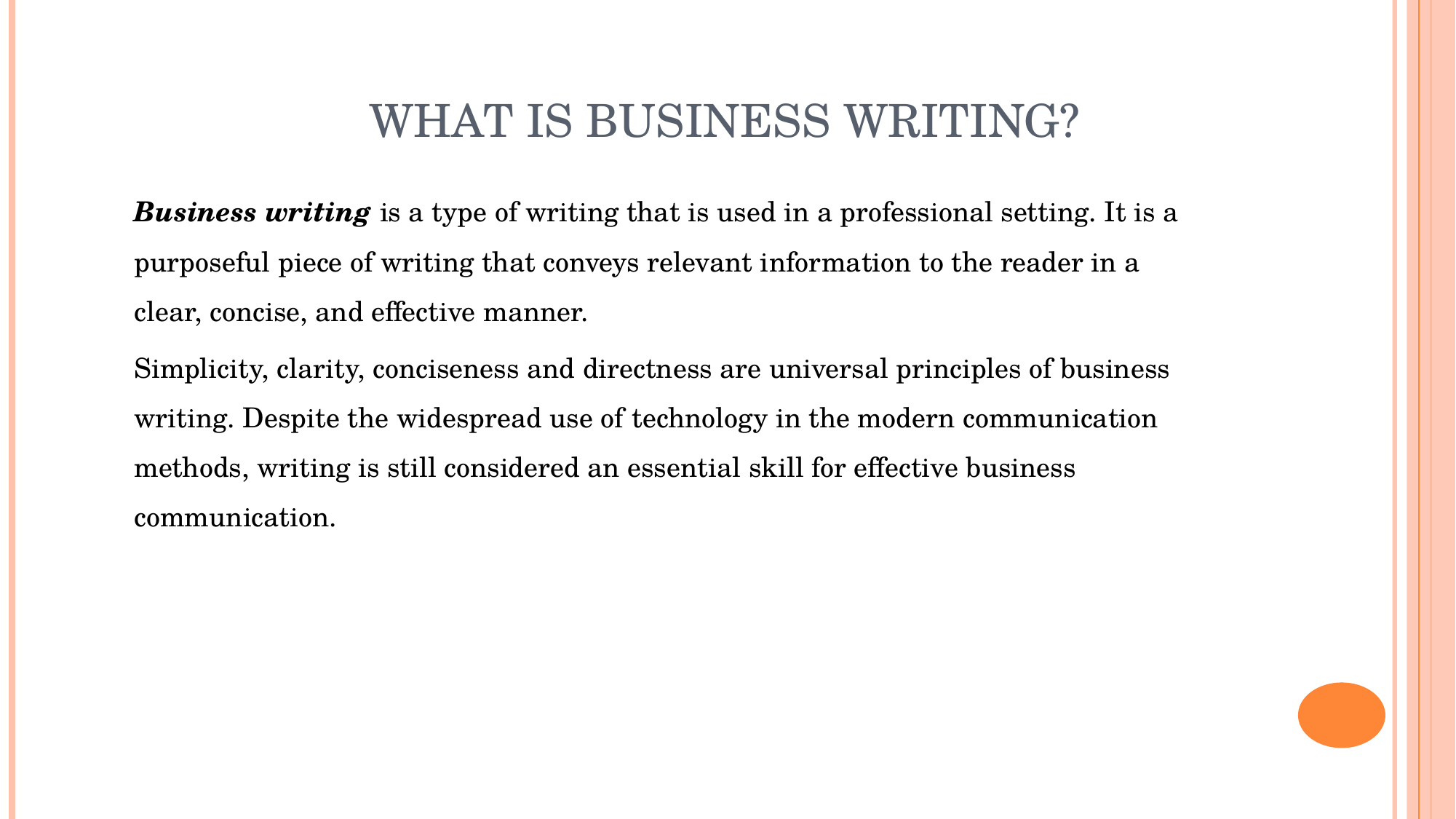

# What is business writing?
Business writing is a type of writing that is used in a professional setting. It is a purposeful piece of writing that conveys relevant information to the reader in a clear, concise, and effective manner.
Simplicity, clarity, conciseness and directness are universal principles of business writing. Despite the widespread use of technology in the modern communication methods, writing is still considered an essential skill for effective business communication.